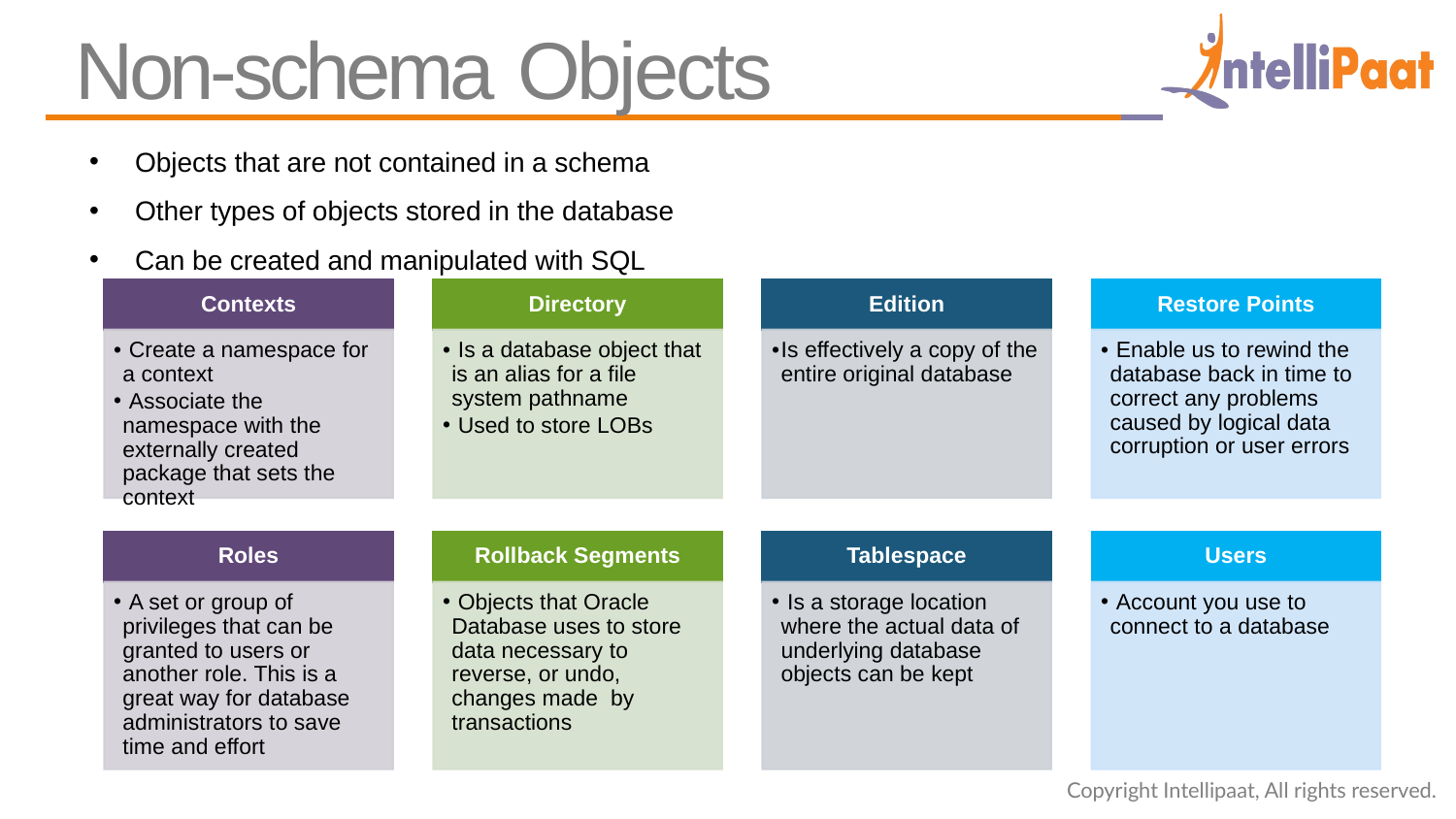

Non-schema Objects
Objects that are not contained in a schema
Other types of objects stored in the database
Can be created and manipulated with SQL
Contexts
 Create a namespace for a context
 Associate the namespace with the externally created package that sets the context
Directory
 Is a database object that is an alias for a file system pathname
 Used to store LOBs
Edition
Is effectively a copy of the entire original database
Restore Points
 Enable us to rewind the database back in time to correct any problems caused by logical data corruption or user errors
Roles
 A set or group of privileges that can be granted to users or another role. This is a great way for database administrators to save time and effort
Rollback Segments
 Objects that Oracle Database uses to store data necessary to reverse, or undo, changes made  by transactions
Tablespace
 Is a storage location where the actual data of underlying database objects can be kept
Users
 Account you use to connect to a database